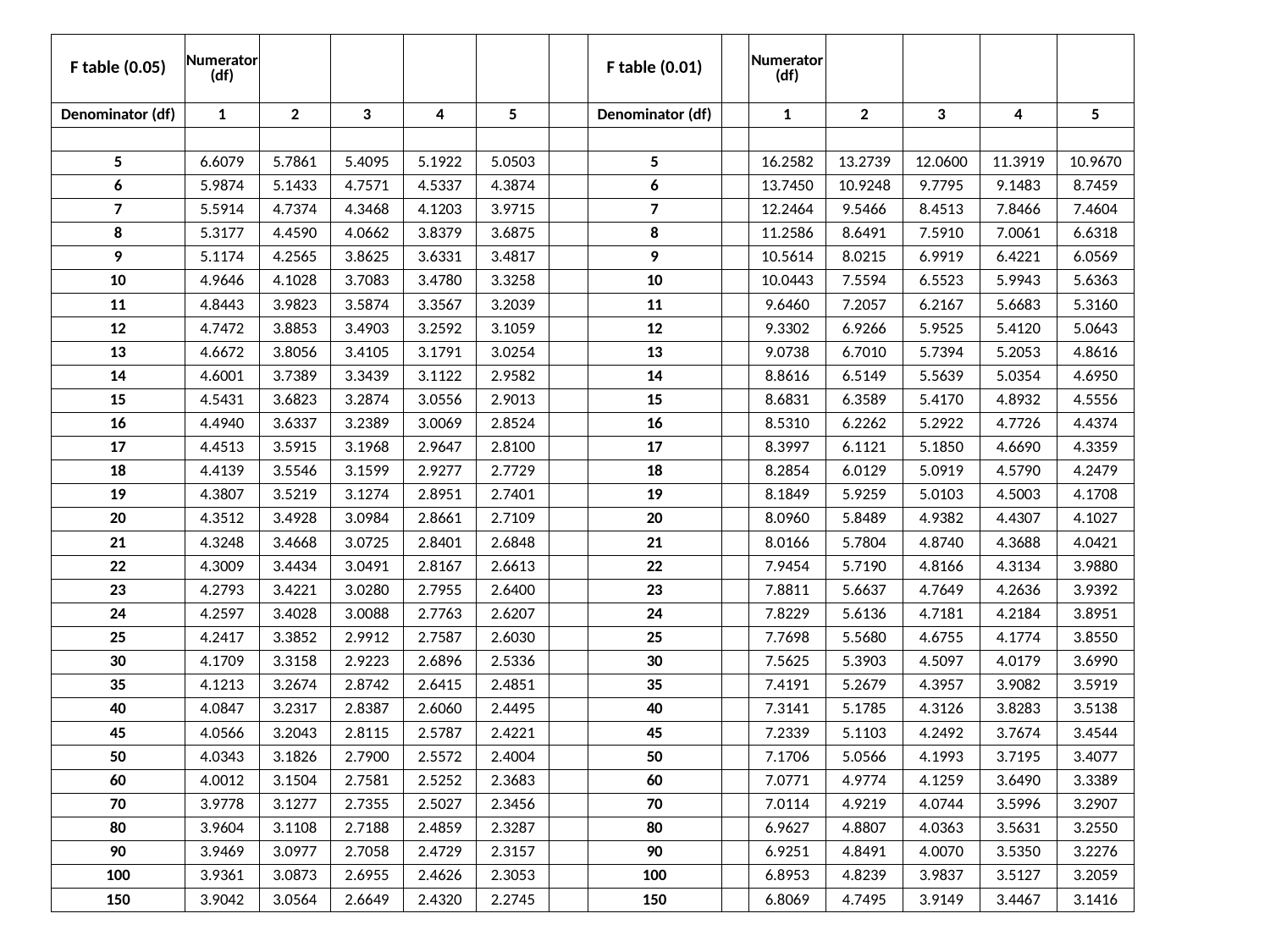

| F table (0.05) | Numerator (df) |  |  |  |  |  | F table (0.01) |  | Numerator (df) |  |  |  |  |
| --- | --- | --- | --- | --- | --- | --- | --- | --- | --- | --- | --- | --- | --- |
| Denominator (df) | 1 | 2 | 3 | 4 | 5 |  | Denominator (df) |  | 1 | 2 | 3 | 4 | 5 |
|  |  |  |  |  |  |  |  |  |  |  |  |  |  |
| 5 | 6.6079 | 5.7861 | 5.4095 | 5.1922 | 5.0503 |  | 5 |  | 16.2582 | 13.2739 | 12.0600 | 11.3919 | 10.9670 |
| 6 | 5.9874 | 5.1433 | 4.7571 | 4.5337 | 4.3874 |  | 6 |  | 13.7450 | 10.9248 | 9.7795 | 9.1483 | 8.7459 |
| 7 | 5.5914 | 4.7374 | 4.3468 | 4.1203 | 3.9715 |  | 7 |  | 12.2464 | 9.5466 | 8.4513 | 7.8466 | 7.4604 |
| 8 | 5.3177 | 4.4590 | 4.0662 | 3.8379 | 3.6875 |  | 8 |  | 11.2586 | 8.6491 | 7.5910 | 7.0061 | 6.6318 |
| 9 | 5.1174 | 4.2565 | 3.8625 | 3.6331 | 3.4817 |  | 9 |  | 10.5614 | 8.0215 | 6.9919 | 6.4221 | 6.0569 |
| 10 | 4.9646 | 4.1028 | 3.7083 | 3.4780 | 3.3258 |  | 10 |  | 10.0443 | 7.5594 | 6.5523 | 5.9943 | 5.6363 |
| 11 | 4.8443 | 3.9823 | 3.5874 | 3.3567 | 3.2039 |  | 11 |  | 9.6460 | 7.2057 | 6.2167 | 5.6683 | 5.3160 |
| 12 | 4.7472 | 3.8853 | 3.4903 | 3.2592 | 3.1059 |  | 12 |  | 9.3302 | 6.9266 | 5.9525 | 5.4120 | 5.0643 |
| 13 | 4.6672 | 3.8056 | 3.4105 | 3.1791 | 3.0254 |  | 13 |  | 9.0738 | 6.7010 | 5.7394 | 5.2053 | 4.8616 |
| 14 | 4.6001 | 3.7389 | 3.3439 | 3.1122 | 2.9582 |  | 14 |  | 8.8616 | 6.5149 | 5.5639 | 5.0354 | 4.6950 |
| 15 | 4.5431 | 3.6823 | 3.2874 | 3.0556 | 2.9013 |  | 15 |  | 8.6831 | 6.3589 | 5.4170 | 4.8932 | 4.5556 |
| 16 | 4.4940 | 3.6337 | 3.2389 | 3.0069 | 2.8524 |  | 16 |  | 8.5310 | 6.2262 | 5.2922 | 4.7726 | 4.4374 |
| 17 | 4.4513 | 3.5915 | 3.1968 | 2.9647 | 2.8100 |  | 17 |  | 8.3997 | 6.1121 | 5.1850 | 4.6690 | 4.3359 |
| 18 | 4.4139 | 3.5546 | 3.1599 | 2.9277 | 2.7729 |  | 18 |  | 8.2854 | 6.0129 | 5.0919 | 4.5790 | 4.2479 |
| 19 | 4.3807 | 3.5219 | 3.1274 | 2.8951 | 2.7401 |  | 19 |  | 8.1849 | 5.9259 | 5.0103 | 4.5003 | 4.1708 |
| 20 | 4.3512 | 3.4928 | 3.0984 | 2.8661 | 2.7109 |  | 20 |  | 8.0960 | 5.8489 | 4.9382 | 4.4307 | 4.1027 |
| 21 | 4.3248 | 3.4668 | 3.0725 | 2.8401 | 2.6848 |  | 21 |  | 8.0166 | 5.7804 | 4.8740 | 4.3688 | 4.0421 |
| 22 | 4.3009 | 3.4434 | 3.0491 | 2.8167 | 2.6613 |  | 22 |  | 7.9454 | 5.7190 | 4.8166 | 4.3134 | 3.9880 |
| 23 | 4.2793 | 3.4221 | 3.0280 | 2.7955 | 2.6400 |  | 23 |  | 7.8811 | 5.6637 | 4.7649 | 4.2636 | 3.9392 |
| 24 | 4.2597 | 3.4028 | 3.0088 | 2.7763 | 2.6207 |  | 24 |  | 7.8229 | 5.6136 | 4.7181 | 4.2184 | 3.8951 |
| 25 | 4.2417 | 3.3852 | 2.9912 | 2.7587 | 2.6030 |  | 25 |  | 7.7698 | 5.5680 | 4.6755 | 4.1774 | 3.8550 |
| 30 | 4.1709 | 3.3158 | 2.9223 | 2.6896 | 2.5336 |  | 30 |  | 7.5625 | 5.3903 | 4.5097 | 4.0179 | 3.6990 |
| 35 | 4.1213 | 3.2674 | 2.8742 | 2.6415 | 2.4851 |  | 35 |  | 7.4191 | 5.2679 | 4.3957 | 3.9082 | 3.5919 |
| 40 | 4.0847 | 3.2317 | 2.8387 | 2.6060 | 2.4495 |  | 40 |  | 7.3141 | 5.1785 | 4.3126 | 3.8283 | 3.5138 |
| 45 | 4.0566 | 3.2043 | 2.8115 | 2.5787 | 2.4221 |  | 45 |  | 7.2339 | 5.1103 | 4.2492 | 3.7674 | 3.4544 |
| 50 | 4.0343 | 3.1826 | 2.7900 | 2.5572 | 2.4004 |  | 50 |  | 7.1706 | 5.0566 | 4.1993 | 3.7195 | 3.4077 |
| 60 | 4.0012 | 3.1504 | 2.7581 | 2.5252 | 2.3683 |  | 60 |  | 7.0771 | 4.9774 | 4.1259 | 3.6490 | 3.3389 |
| 70 | 3.9778 | 3.1277 | 2.7355 | 2.5027 | 2.3456 |  | 70 |  | 7.0114 | 4.9219 | 4.0744 | 3.5996 | 3.2907 |
| 80 | 3.9604 | 3.1108 | 2.7188 | 2.4859 | 2.3287 |  | 80 |  | 6.9627 | 4.8807 | 4.0363 | 3.5631 | 3.2550 |
| 90 | 3.9469 | 3.0977 | 2.7058 | 2.4729 | 2.3157 |  | 90 |  | 6.9251 | 4.8491 | 4.0070 | 3.5350 | 3.2276 |
| 100 | 3.9361 | 3.0873 | 2.6955 | 2.4626 | 2.3053 |  | 100 |  | 6.8953 | 4.8239 | 3.9837 | 3.5127 | 3.2059 |
| 150 | 3.9042 | 3.0564 | 2.6649 | 2.4320 | 2.2745 |  | 150 |  | 6.8069 | 4.7495 | 3.9149 | 3.4467 | 3.1416 |